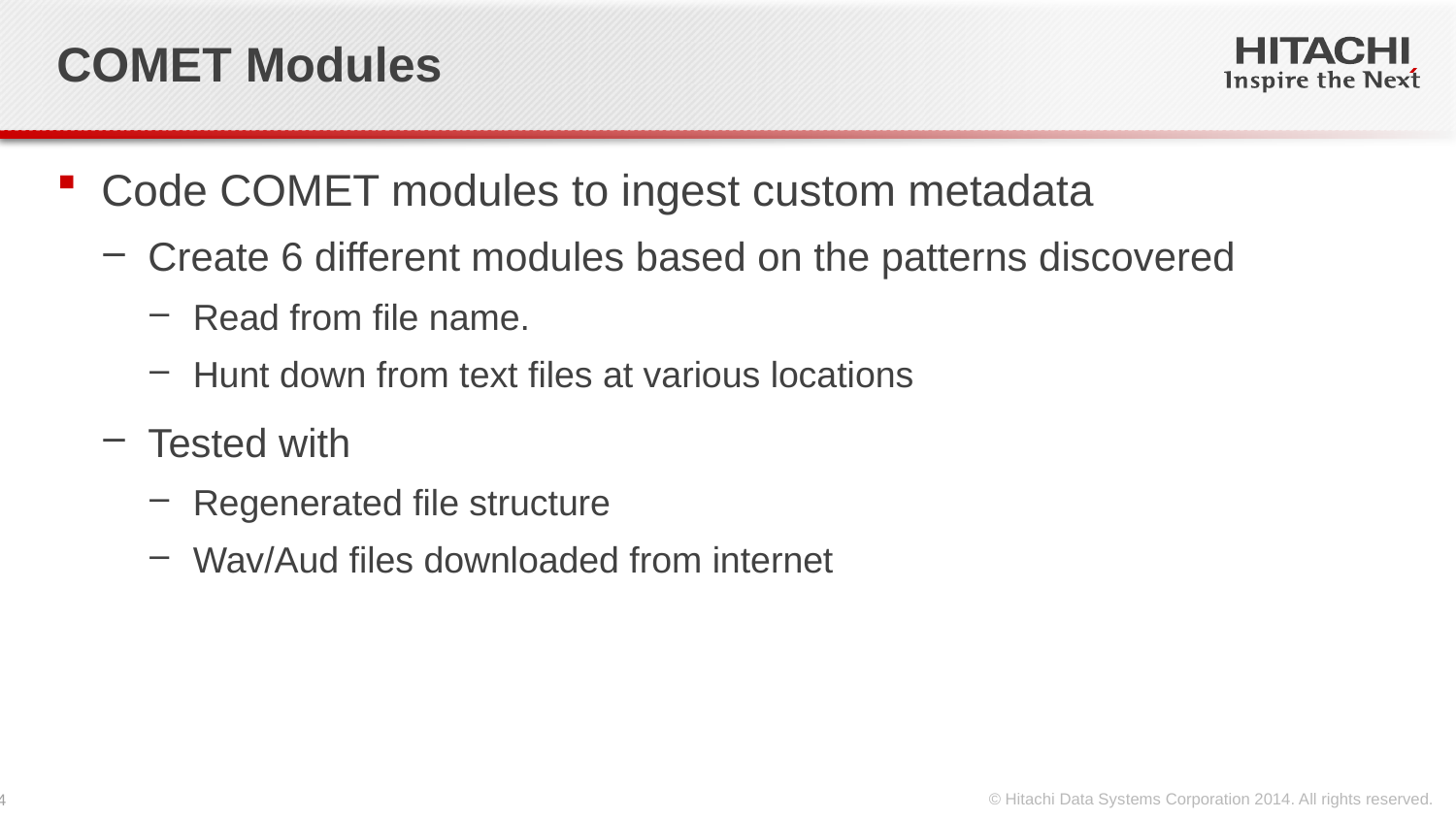

# COMET Modules
Code COMET modules to ingest custom metadata
Create 6 different modules based on the patterns discovered
Read from file name.
Hunt down from text files at various locations
Tested with
Regenerated file structure
Wav/Aud files downloaded from internet